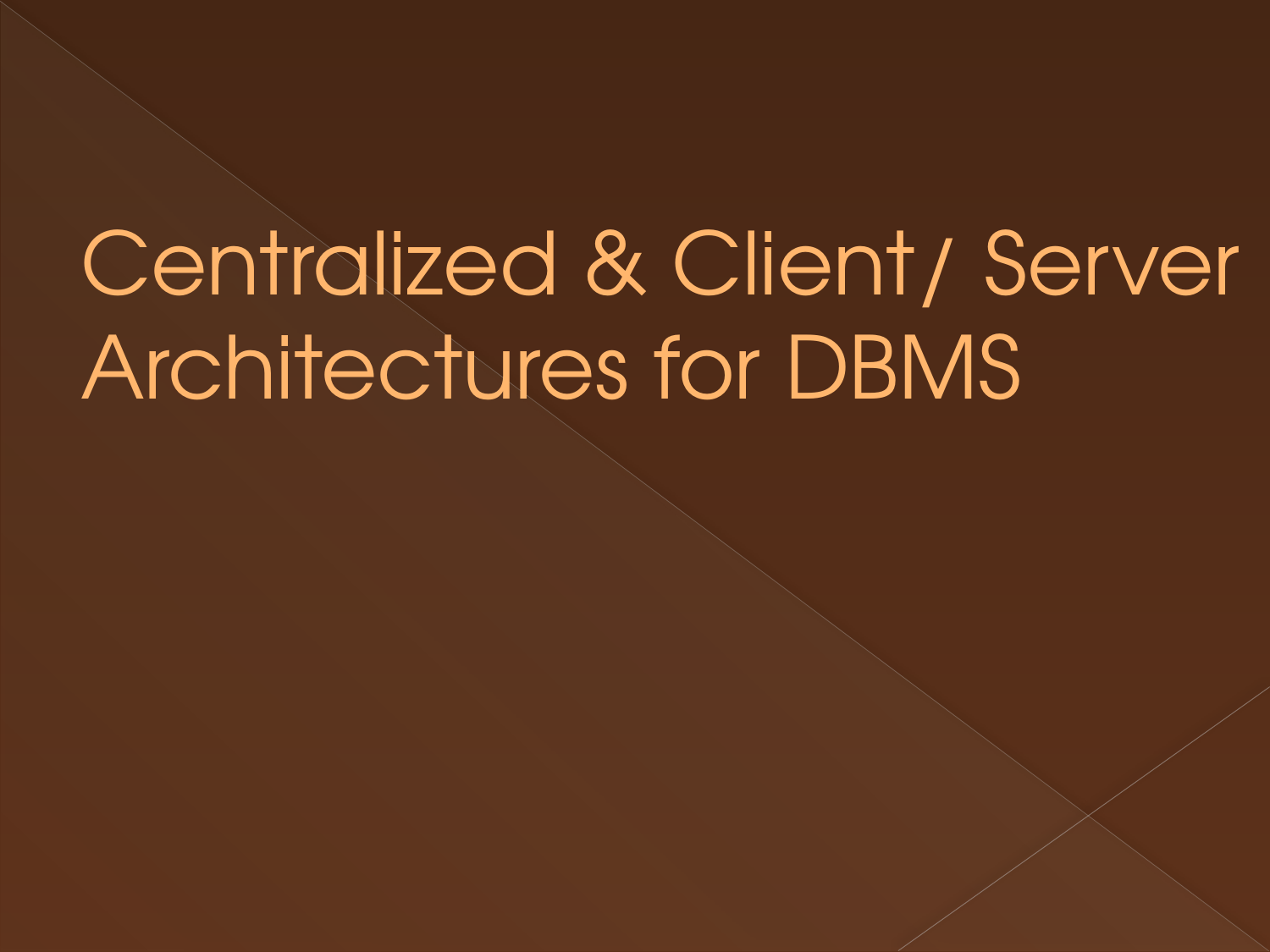

Centralized & Client/ Server Architectures for DBMS